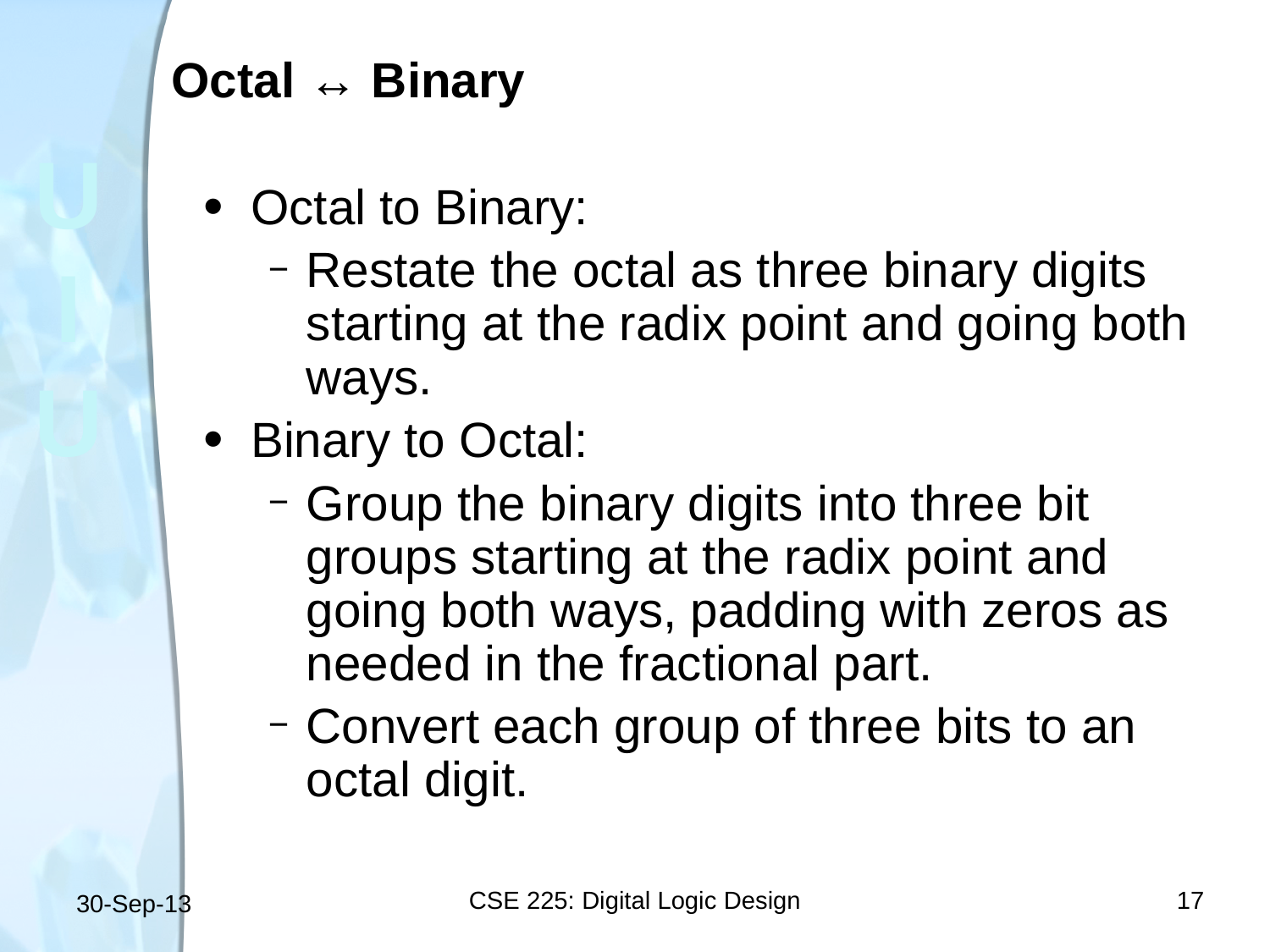

# Octal ↔ Binary
Octal to Binary:
Restate the octal as three binary digits starting at the radix point and going both ways.
Binary to Octal:
Group the binary digits into three bit groups starting at the radix point and going both ways, padding with zeros as needed in the fractional part.
Convert each group of three bits to an octal digit.

CSE 225: Digital Logic Design
17
30-Sep-13